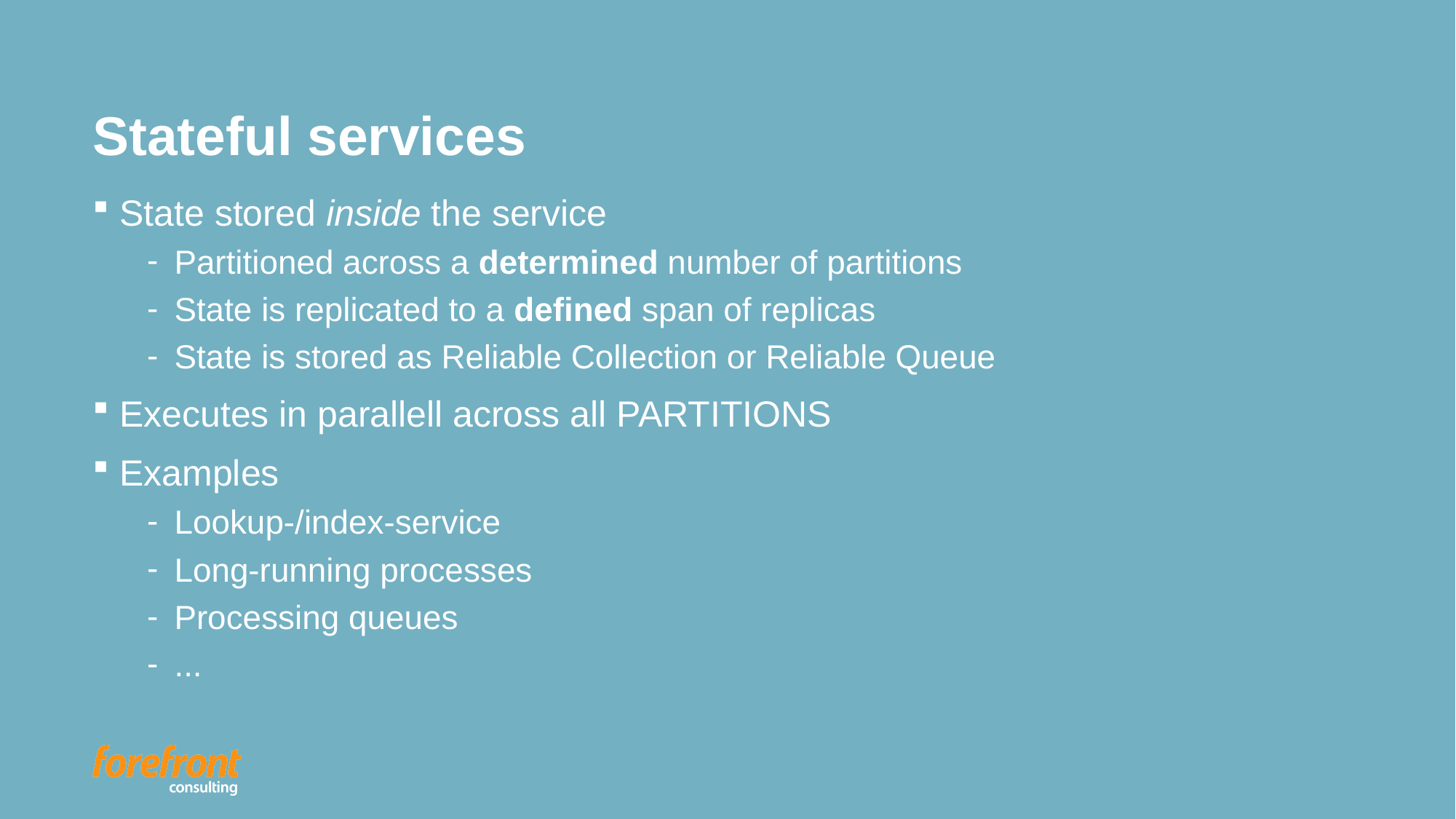

# Stateful services
State stored inside the service
Partitioned across a determined number of partitions
State is replicated to a defined span of replicas
State is stored as Reliable Collection or Reliable Queue
Executes in parallell across all PARTITIONS
Examples
Lookup-/index-service
Long-running processes
Processing queues
...